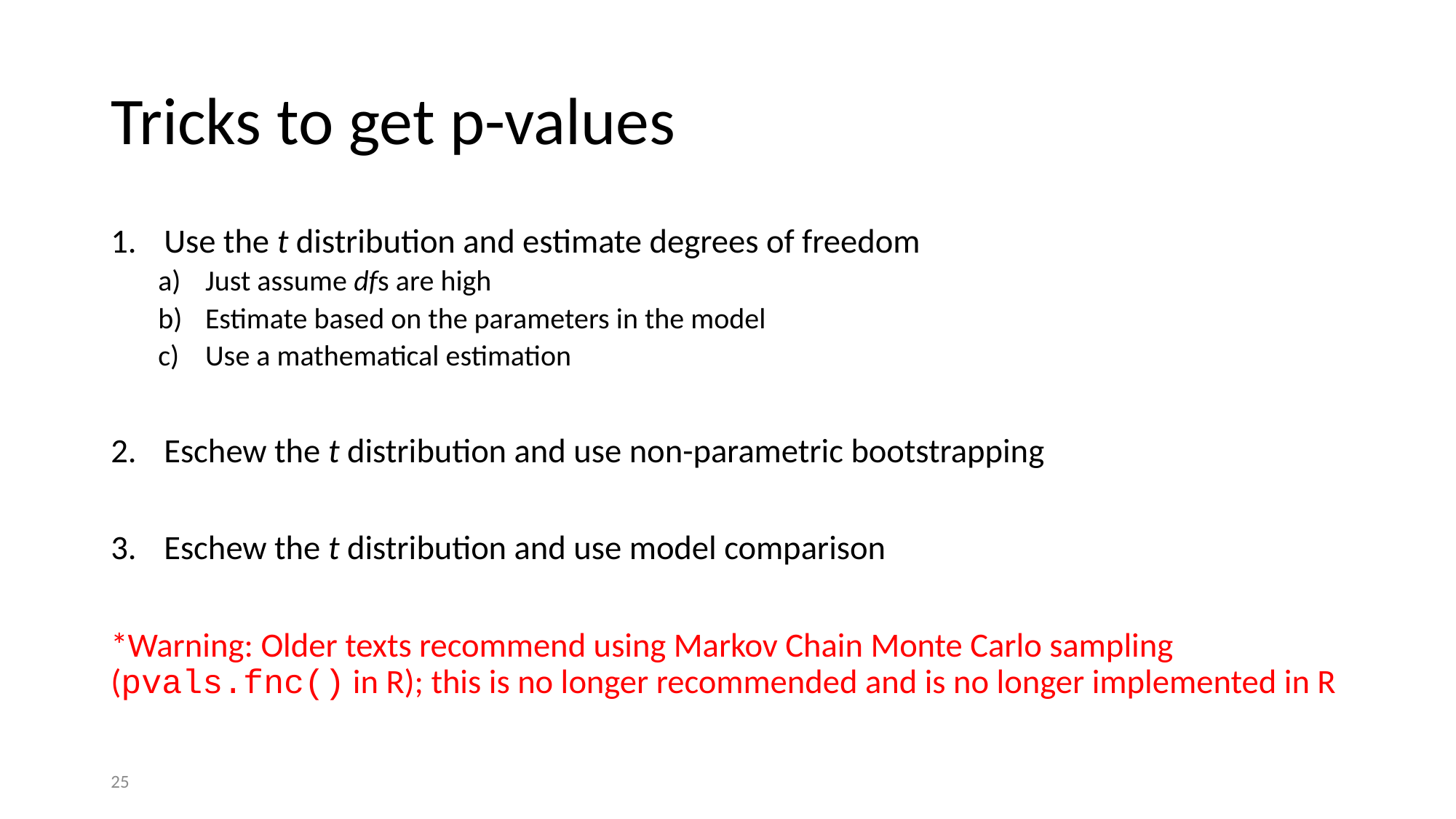

# Tricks to get p-values
Use the t distribution and estimate degrees of freedom
Just assume dfs are high
Estimate based on the parameters in the model
Use a mathematical estimation

Eschew the t distribution and use non-parametric bootstrapping

Eschew the t distribution and use model comparison

*Warning: Older texts recommend using Markov Chain Monte Carlo sampling (pvals.fnc() in R); this is no longer recommended and is no longer implemented in R
25